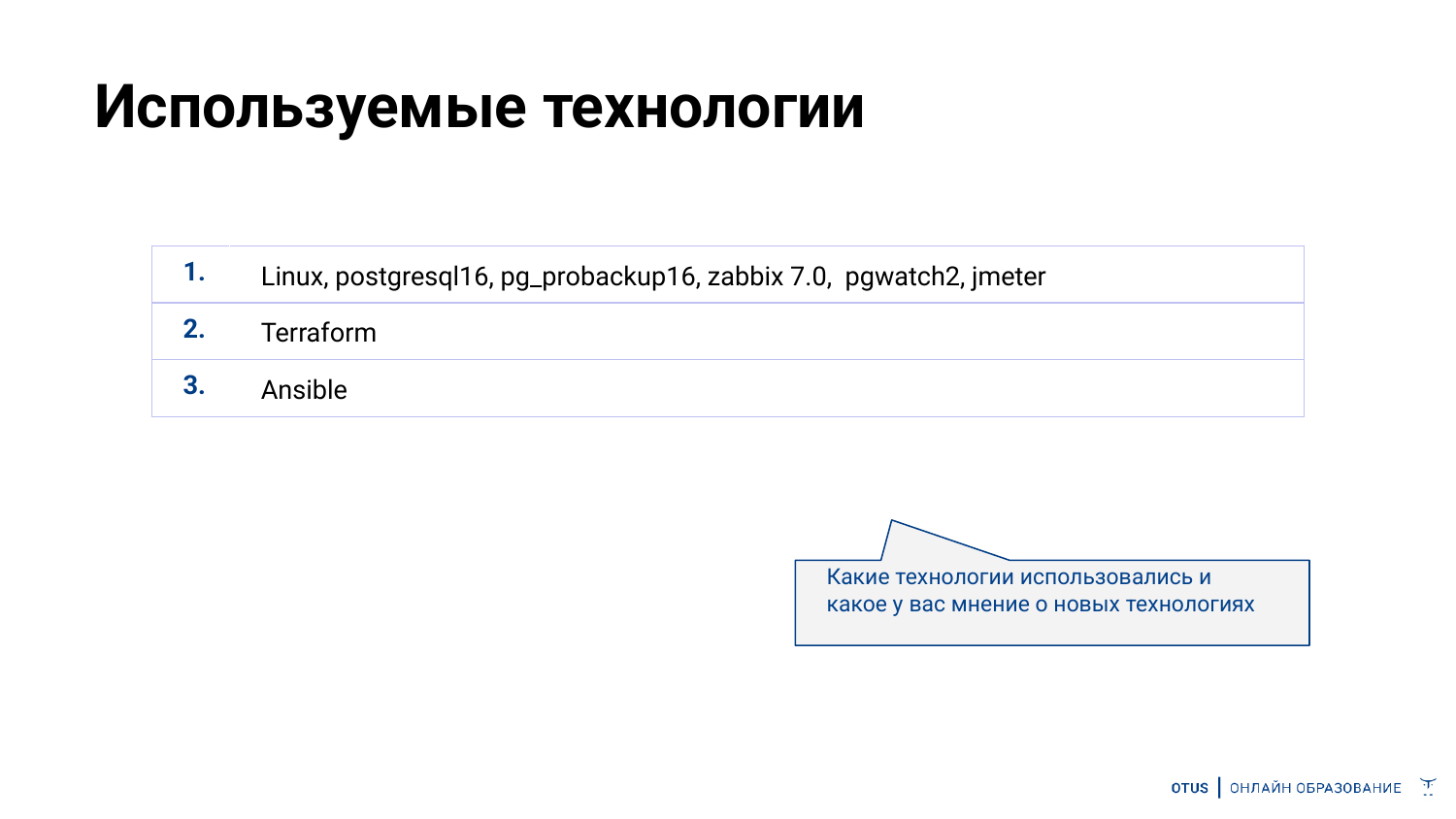

# Используемые технологии

| 1. | Linux, postgresql16, pg\_probackup16, zabbix 7.0, pgwatch2, jmeter |
| --- | --- |
| 2. | Terraform |
| 3. | Ansible |
Какие технологии использовались и какое у вас мнение о новых технологиях